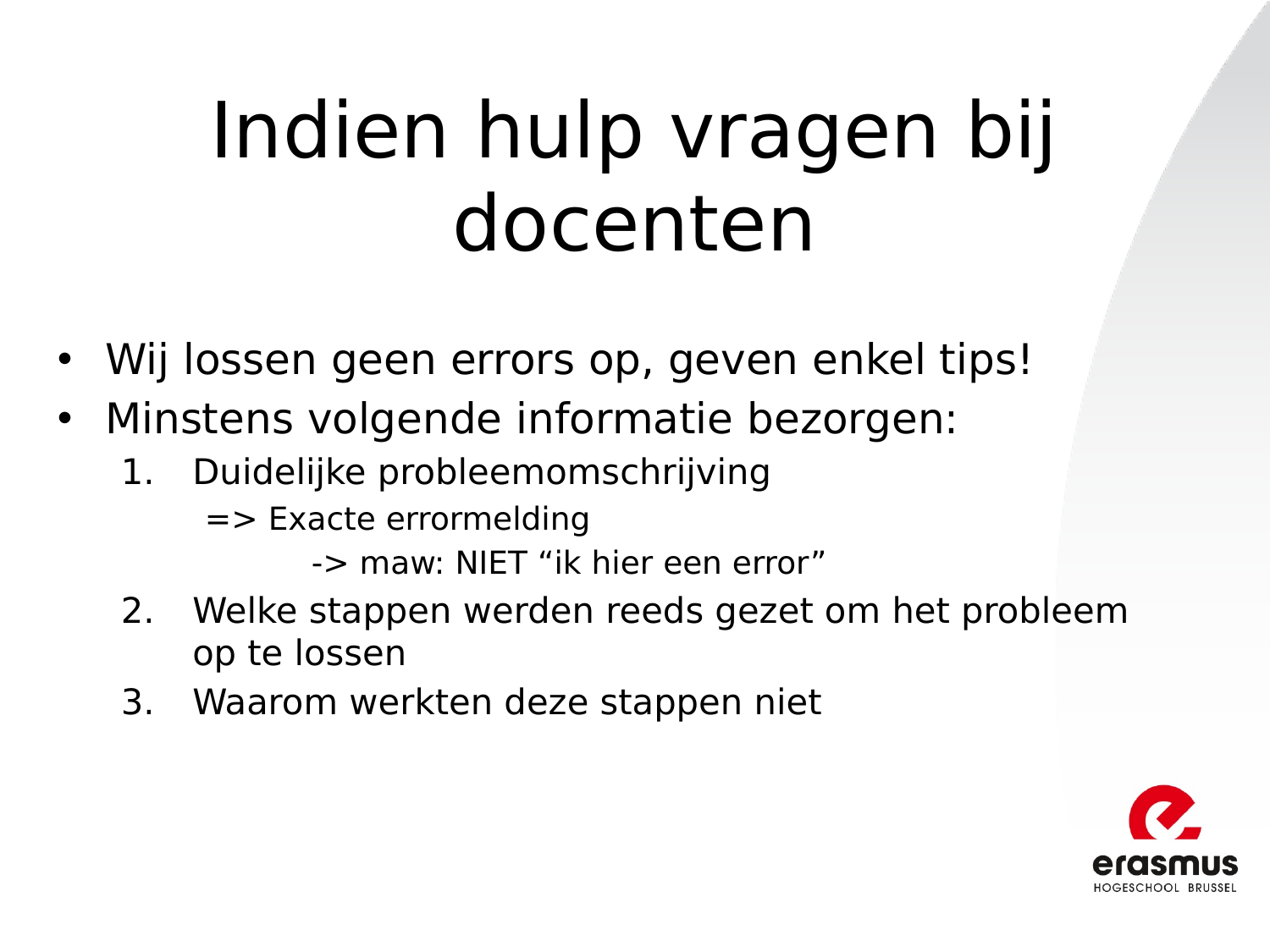

# Indien hulp vragen bij docenten
Wij lossen geen errors op, geven enkel tips!
Minstens volgende informatie bezorgen:
Duidelijke probleemomschrijving
  => Exacte errormelding
	-> maw: NIET “ik hier een error”
Welke stappen werden reeds gezet om het probleem op te lossen
Waarom werkten deze stappen niet